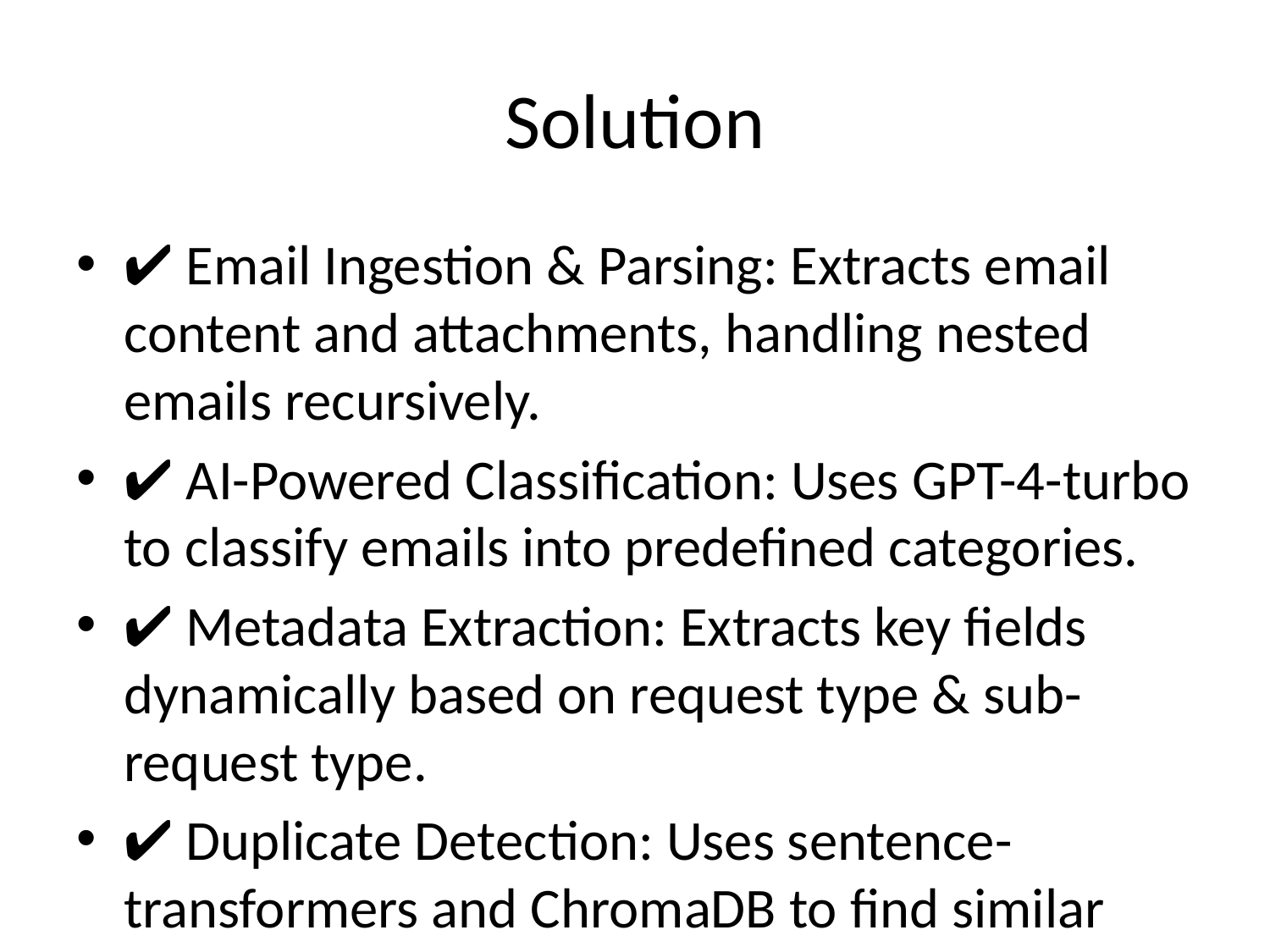

# Solution
✔ Email Ingestion & Parsing: Extracts email content and attachments, handling nested emails recursively.
✔ AI-Powered Classification: Uses GPT-4-turbo to classify emails into predefined categories.
✔ Metadata Extraction: Extracts key fields dynamically based on request type & sub-request type.
✔ Duplicate Detection: Uses sentence-transformers and ChromaDB to find similar emails.
✔ Interactive Gradio UI: Displays classification results and metadata with real-time progress tracking.